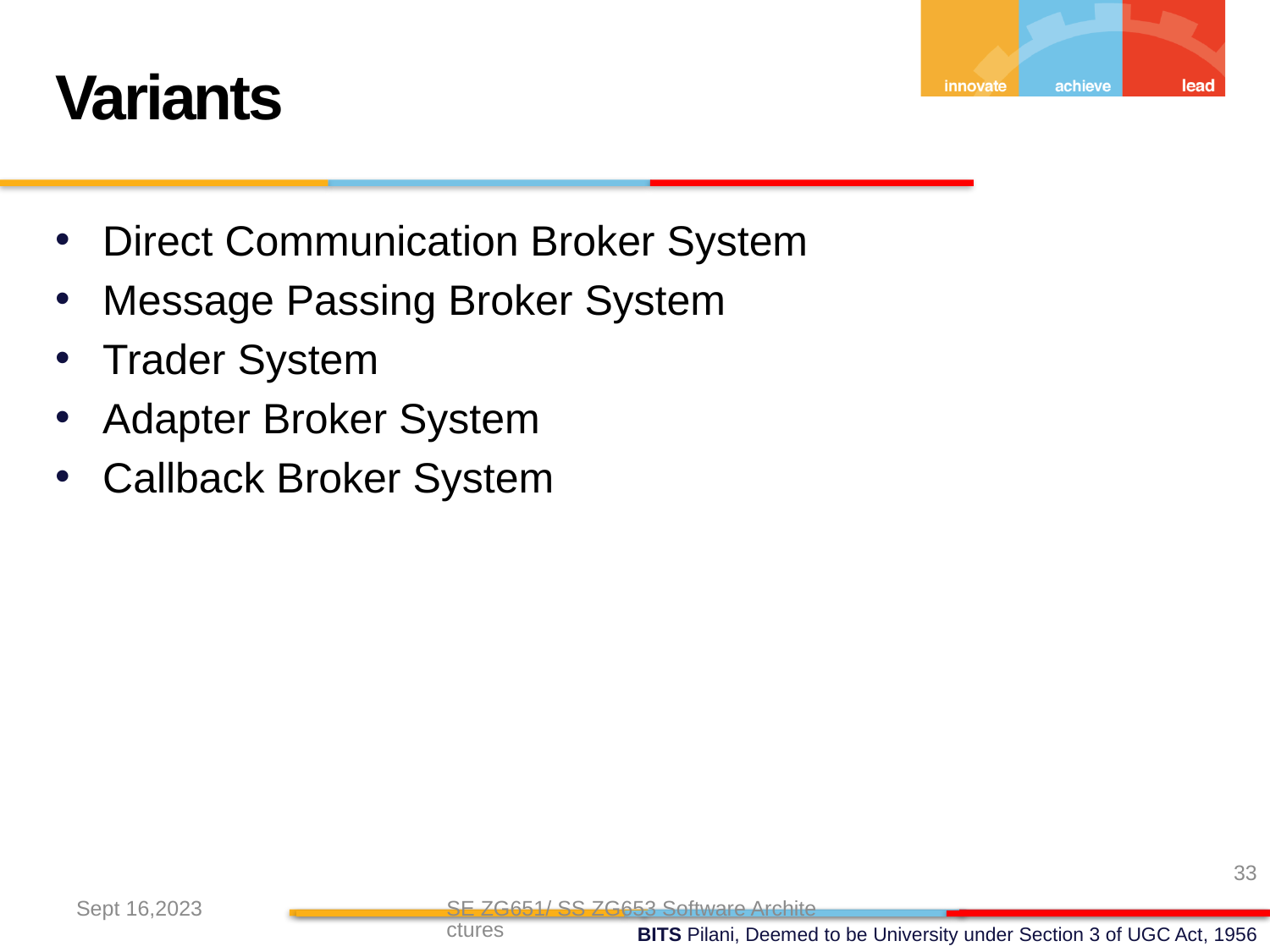

Variants
Direct Communication Broker System
Message Passing Broker System
Trader System
Adapter Broker System
Callback Broker System

33
Sept 16,2023
SE ZG651/ SS ZG653 Software Architectures